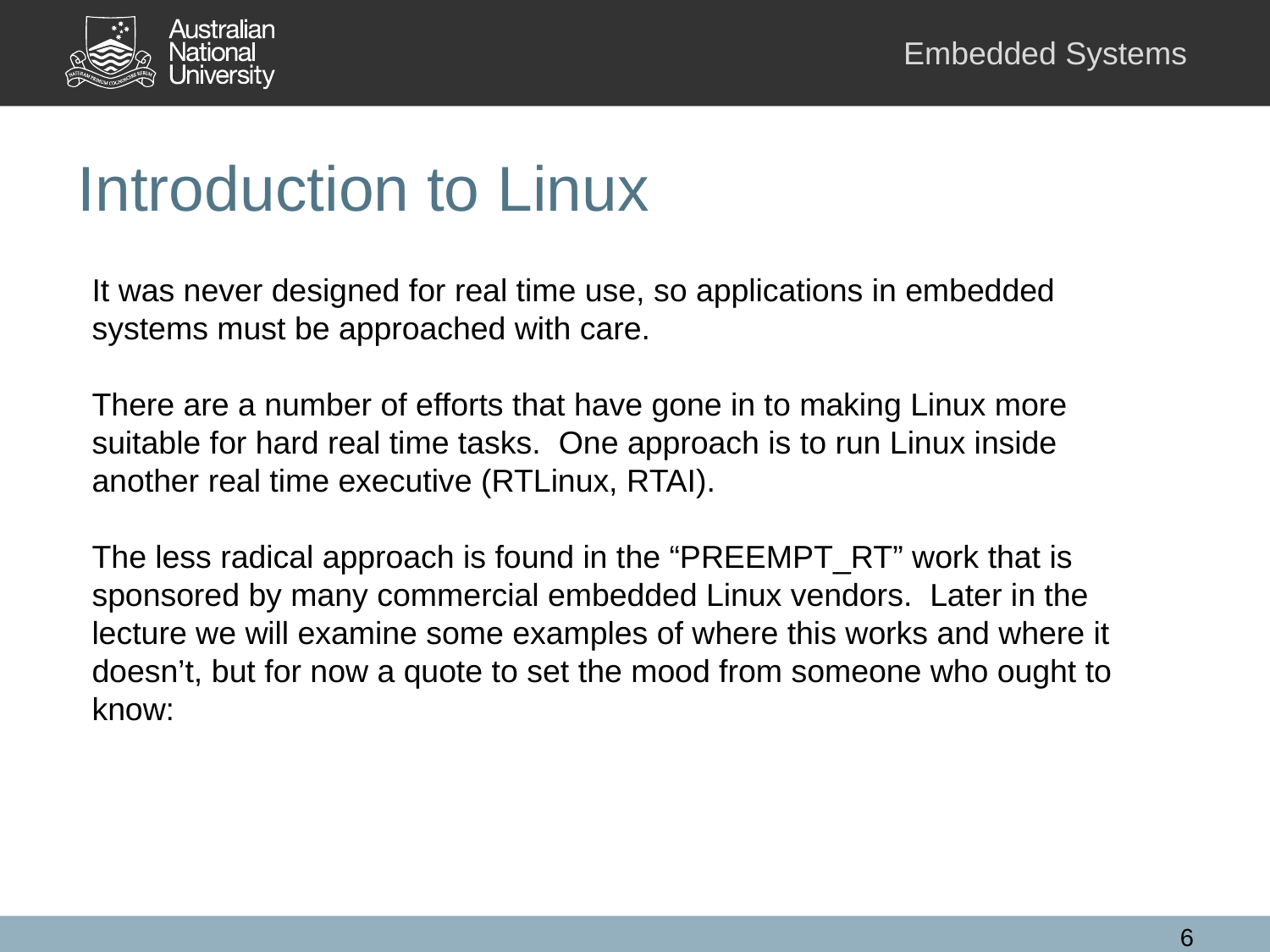

# Introduction to Linux
It was never designed for real time use, so applications in embedded systems must be approached with care.

There are a number of efforts that have gone in to making Linux more suitable for hard real time tasks.  One approach is to run Linux inside another real time executive (RTLinux, RTAI).

The less radical approach is found in the “PREEMPT_RT” work that is sponsored by many commercial embedded Linux vendors.  Later in the lecture we will examine some examples of where this works and where it doesn’t, but for now a quote to set the mood from someone who ought to know:
6